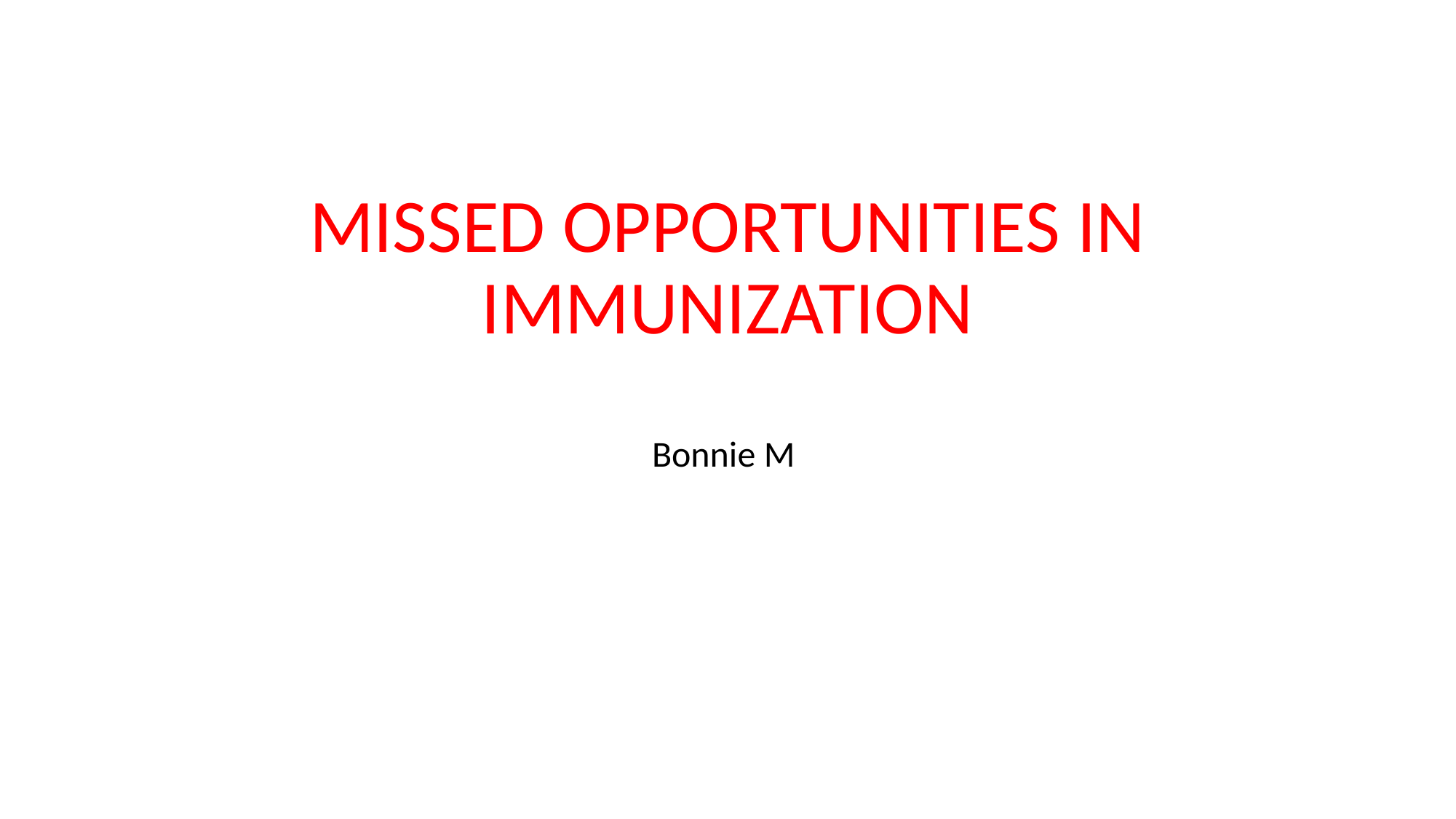

# MISSED OPPORTUNITIES IN IMMUNIZATION
Bonnie M